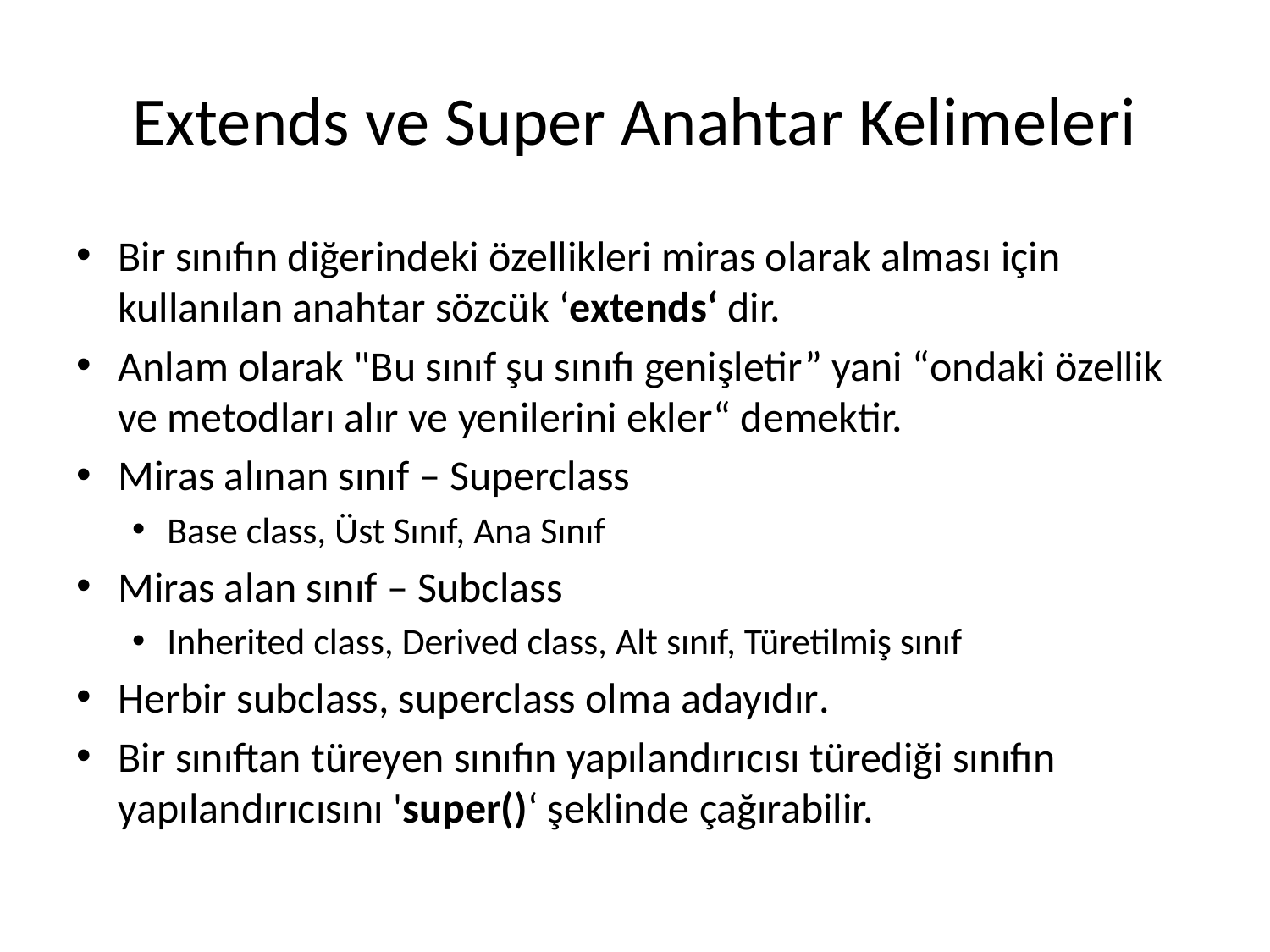

# Extends ve Super Anahtar Kelimeleri
Bir sınıfın diğerindeki özellikleri miras olarak alması için kullanılan anahtar sözcük ‘extends‘ dir.
Anlam olarak "Bu sınıf şu sınıfı genişletir” yani “ondaki özellik ve metodları alır ve yenilerini ekler“ demektir.
Miras alınan sınıf – Superclass
Base class, Üst Sınıf, Ana Sınıf
Miras alan sınıf – Subclass
Inherited class, Derived class, Alt sınıf, Türetilmiş sınıf
Herbir subclass, superclass olma adayıdır.
Bir sınıftan türeyen sınıfın yapılandırıcısı türediği sınıfın yapılandırıcısını 'super()‘ şeklinde çağırabilir.